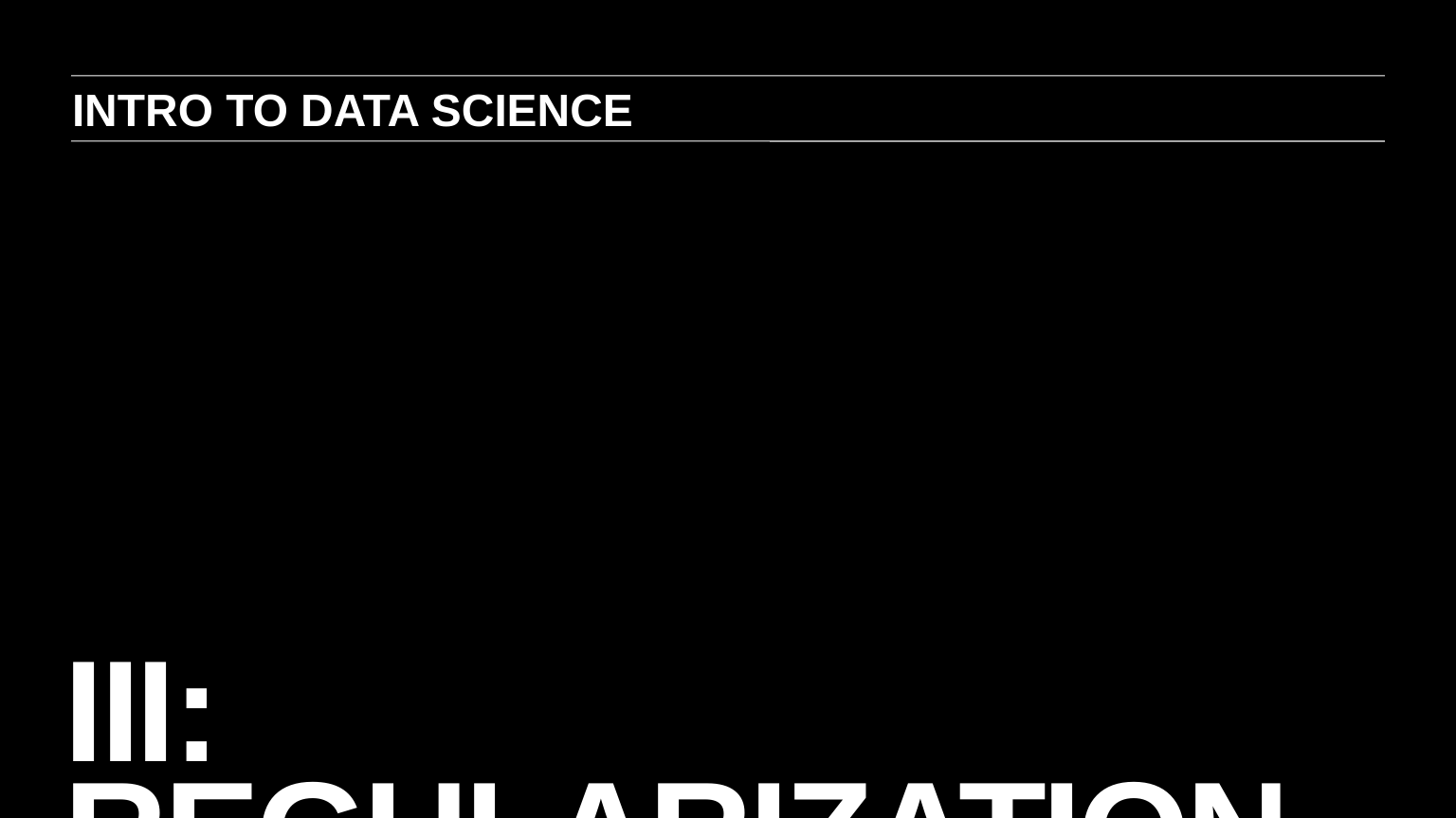

INTRO TO DATA SCIENCE
# III: REGULARIZATION